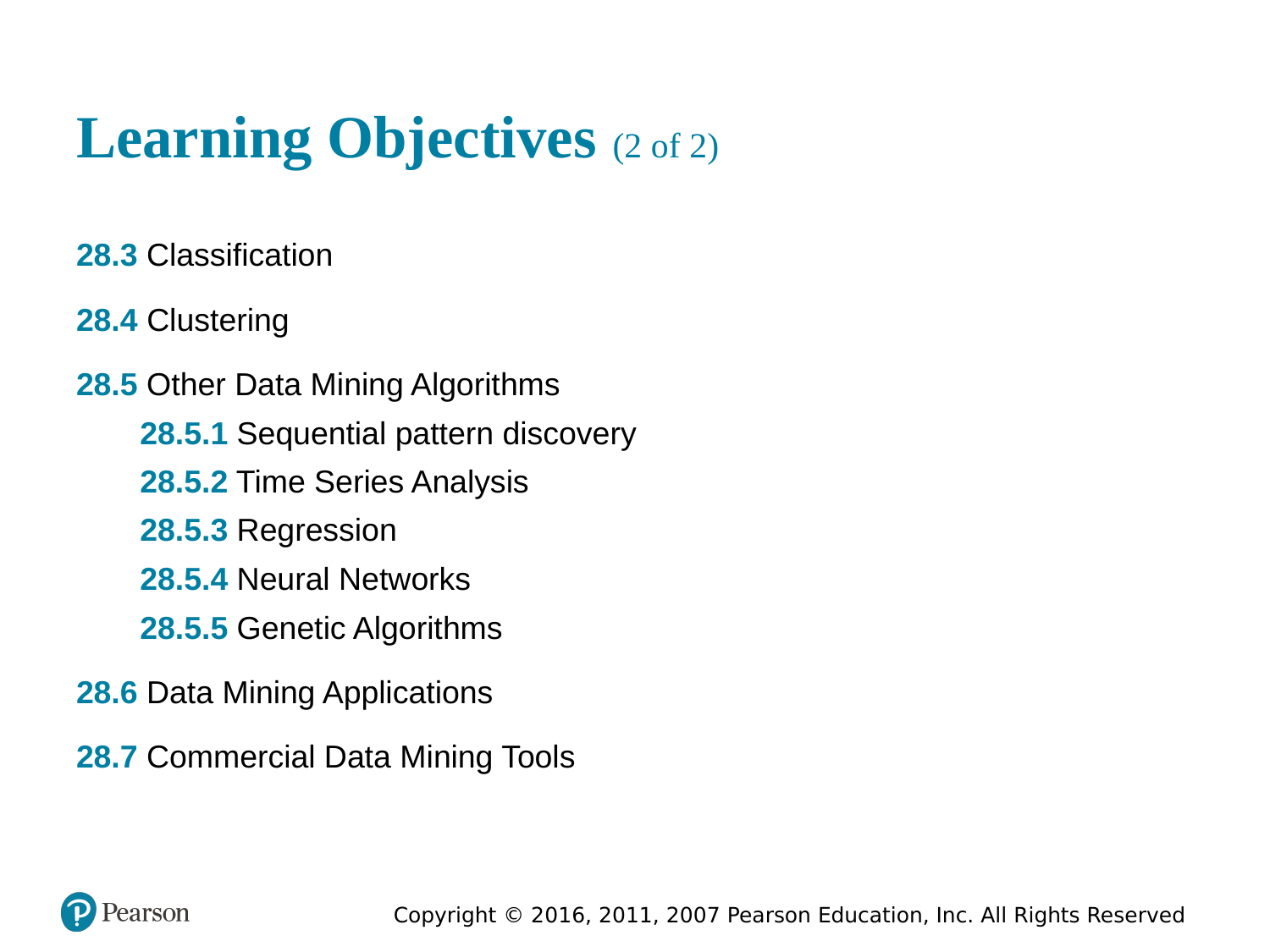

# Learning Objectives (2 of 2)
28.3 Classification
28.4 Clustering
28.5 Other Data Mining Algorithms
28.5.1 Sequential pattern discovery
28.5.2 Time Series Analysis
28.5.3 Regression
28.5.4 Neural Networks
28.5.5 Genetic Algorithms
28.6 Data Mining Applications
28.7 Commercial Data Mining Tools